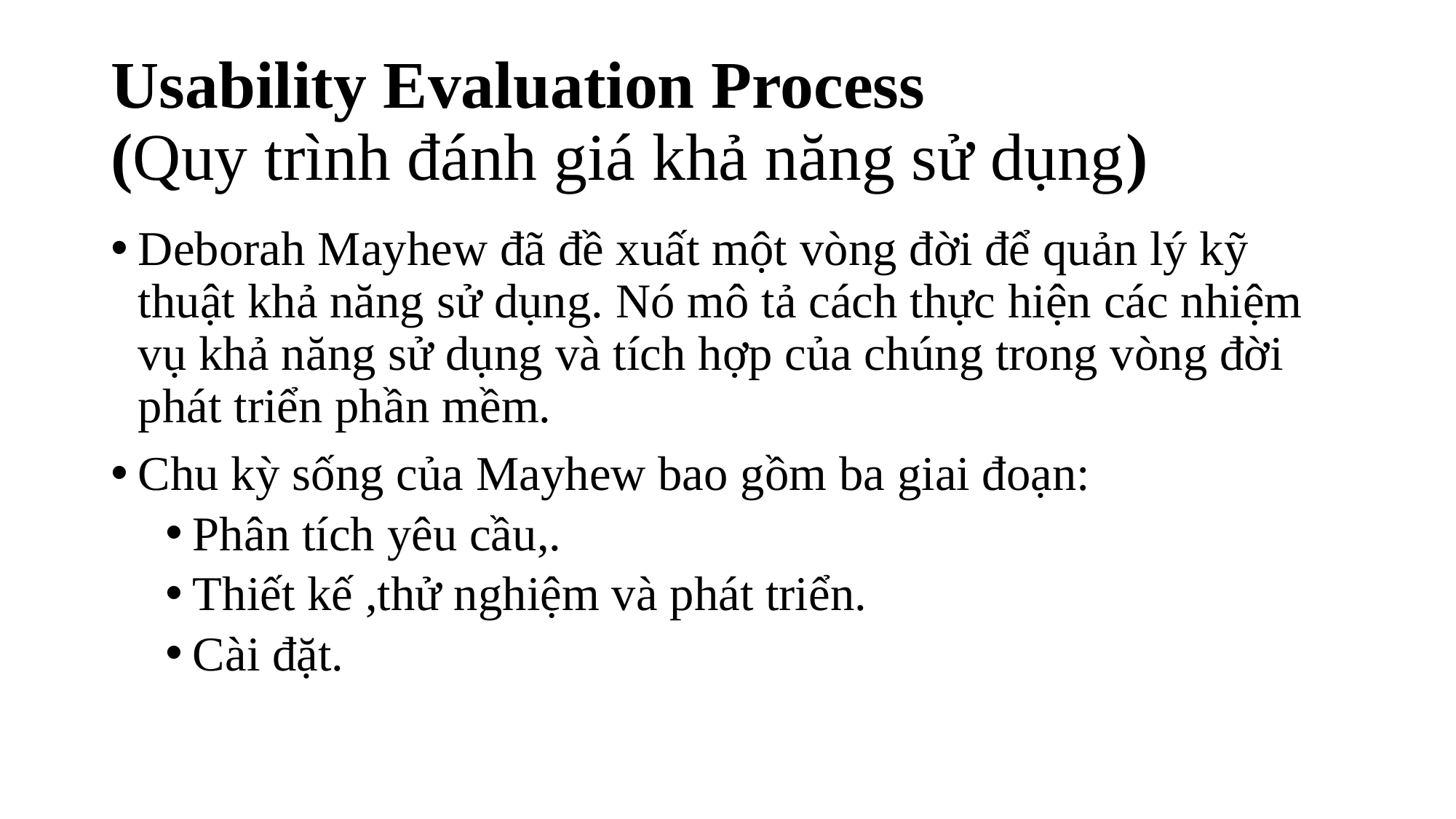

# Usability Evaluation Process (Quy trình đánh giá khả năng sử dụng)
Deborah Mayhew đã đề xuất một vòng đời để quản lý kỹ thuật khả năng sử dụng. Nó mô tả cách thực hiện các nhiệm vụ khả năng sử dụng và tích hợp của chúng trong vòng đời phát triển phần mềm.
Chu kỳ sống của Mayhew bao gồm ba giai đoạn:
Phân tích yêu cầu,.
Thiết kế ,thử nghiệm và phát triển.
Cài đặt.